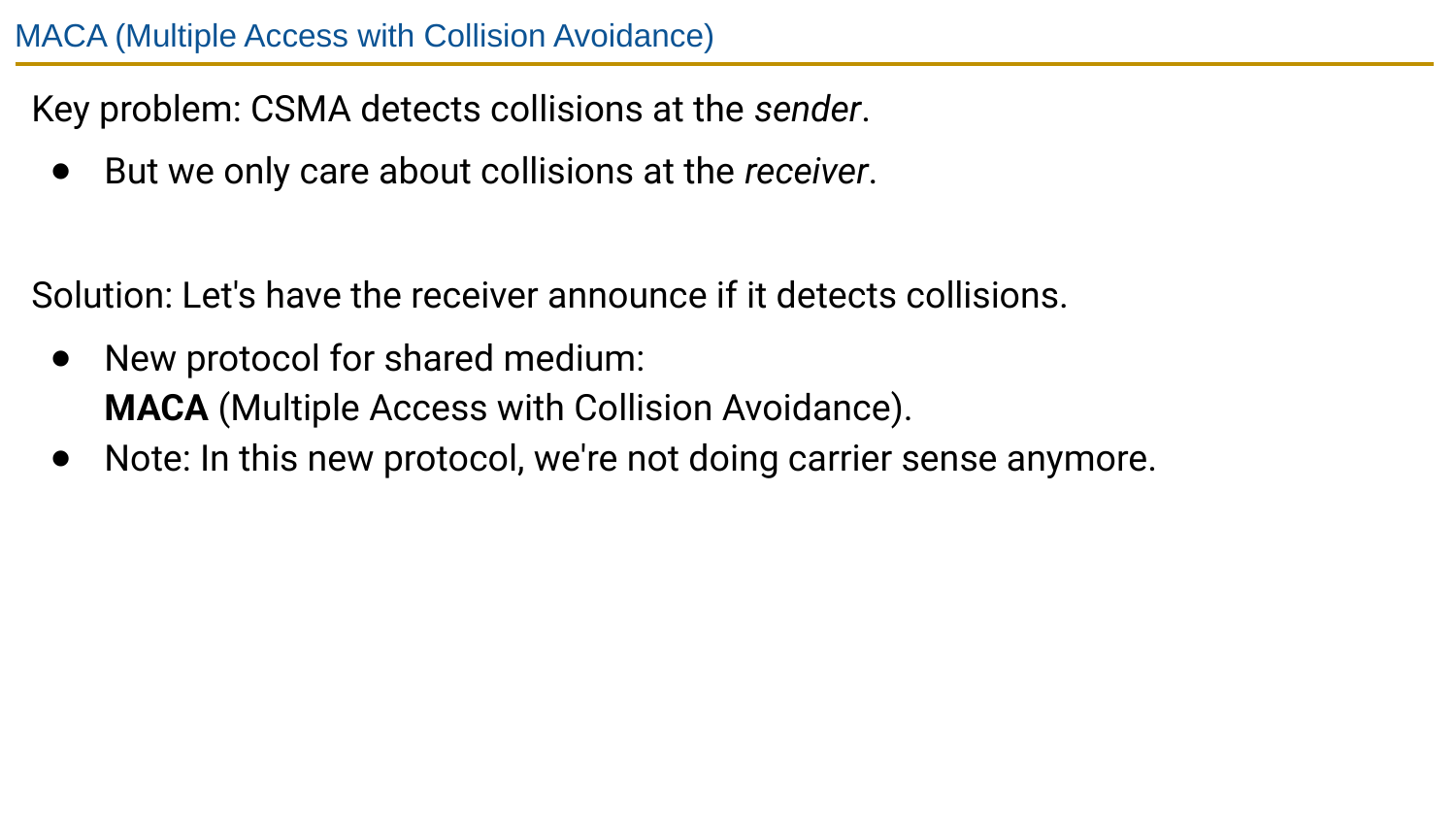

# MACA (Multiple Access with Collision Avoidance)
Key problem: CSMA detects collisions at the sender.
But we only care about collisions at the receiver.

Solution: Let's have the receiver announce if it detects collisions.
New protocol for shared medium:
MACA (Multiple Access with Collision Avoidance).
Note: In this new protocol, we're not doing carrier sense anymore.